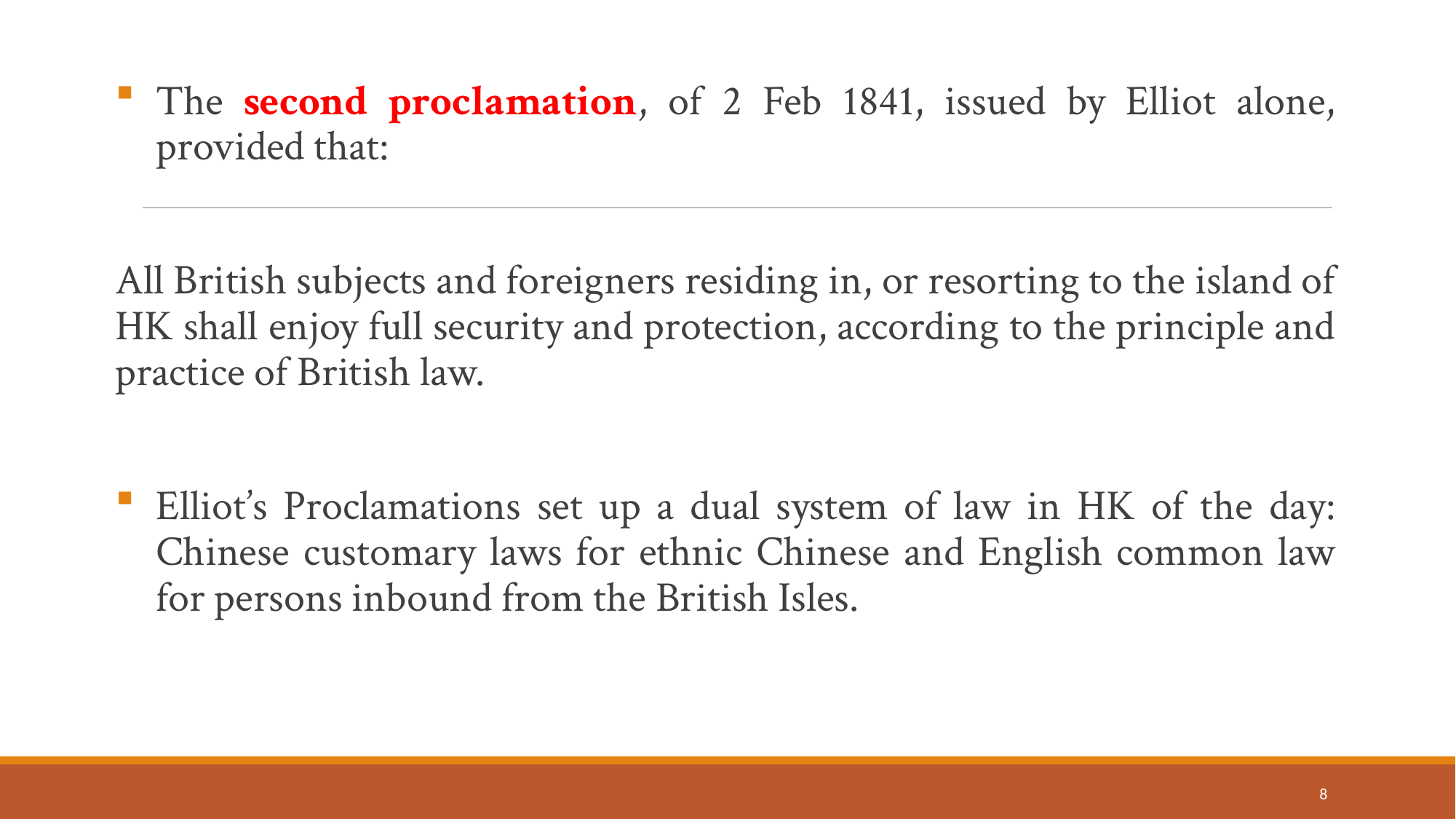

The second proclamation, of 2 Feb 1841, issued by Elliot alone, provided that:

All British subjects and foreigners residing in, or resorting to the island of HK shall enjoy full security and protection, according to the principle and practice of British law.

Elliot’s Proclamations set up a dual system of law in HK of the day: Chinese customary laws for ethnic Chinese and English common law for persons inbound from the British Isles.

8